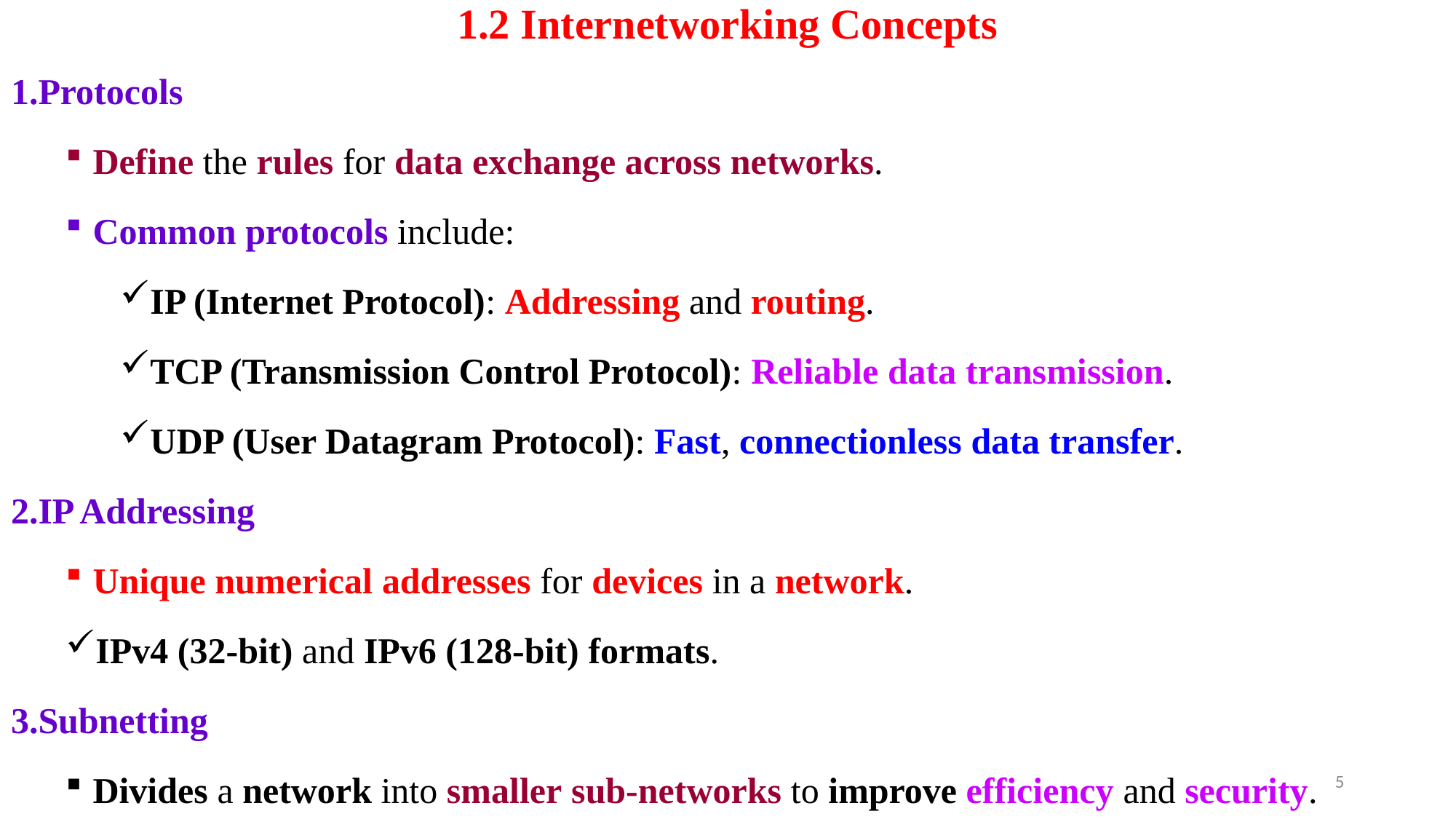

# 1.2 Internetworking Concepts
Protocols
Define the rules for data exchange across networks.
Common protocols include:
IP (Internet Protocol): Addressing and routing.
TCP (Transmission Control Protocol): Reliable data transmission.
UDP (User Datagram Protocol): Fast, connectionless data transfer.
IP Addressing
Unique numerical addresses for devices in a network.
IPv4 (32-bit) and IPv6 (128-bit) formats.
Subnetting
Divides a network into smaller sub-networks to improve efficiency and security.
5